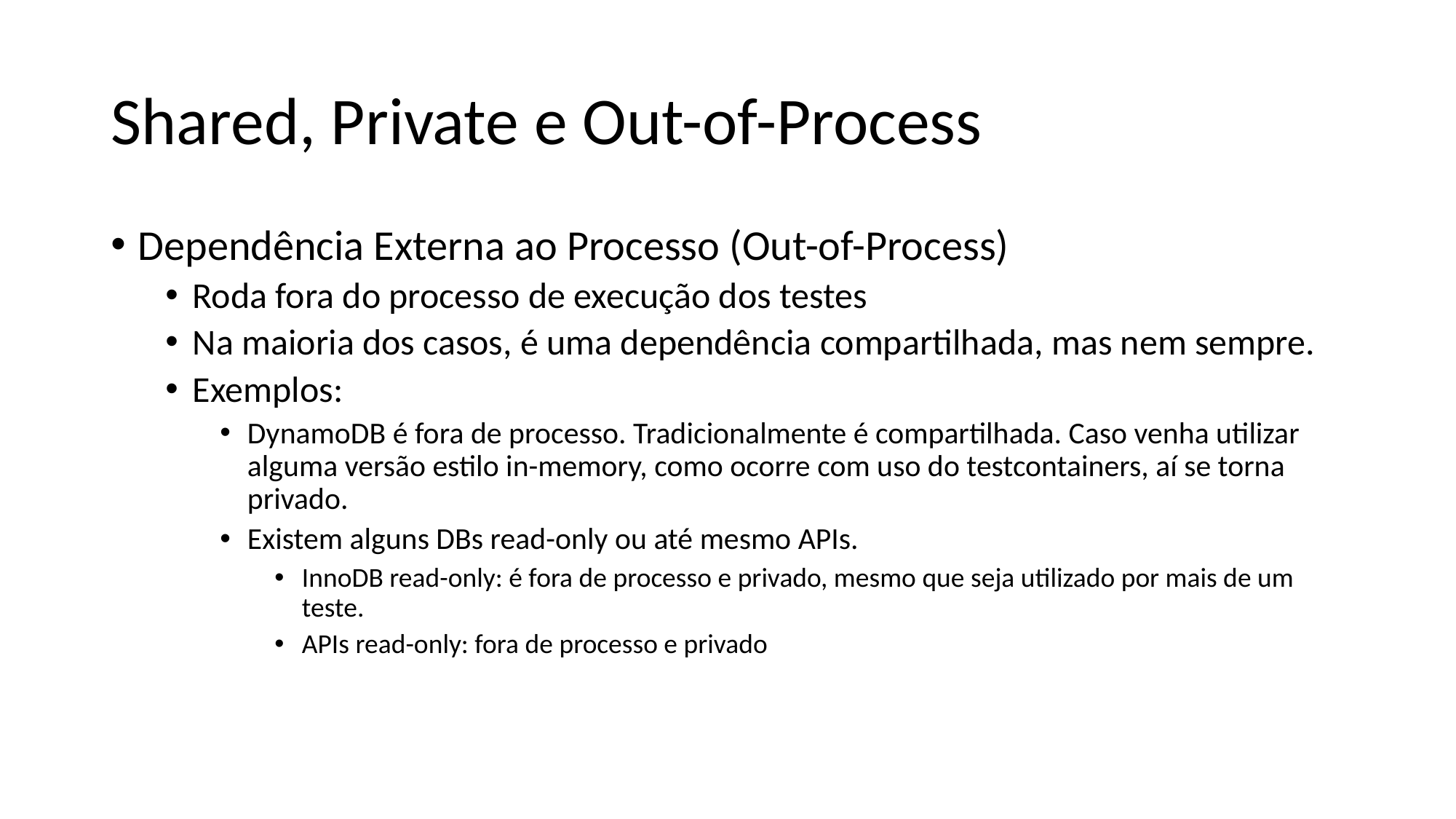

# Shared, Private e Out-of-Process
Dependência Externa ao Processo (Out-of-Process)
Roda fora do processo de execução dos testes
Na maioria dos casos, é uma dependência compartilhada, mas nem sempre.
Exemplos:
DynamoDB é fora de processo. Tradicionalmente é compartilhada. Caso venha utilizar alguma versão estilo in-memory, como ocorre com uso do testcontainers, aí se torna privado.
Existem alguns DBs read-only ou até mesmo APIs.
InnoDB read-only: é fora de processo e privado, mesmo que seja utilizado por mais de um teste.
APIs read-only: fora de processo e privado